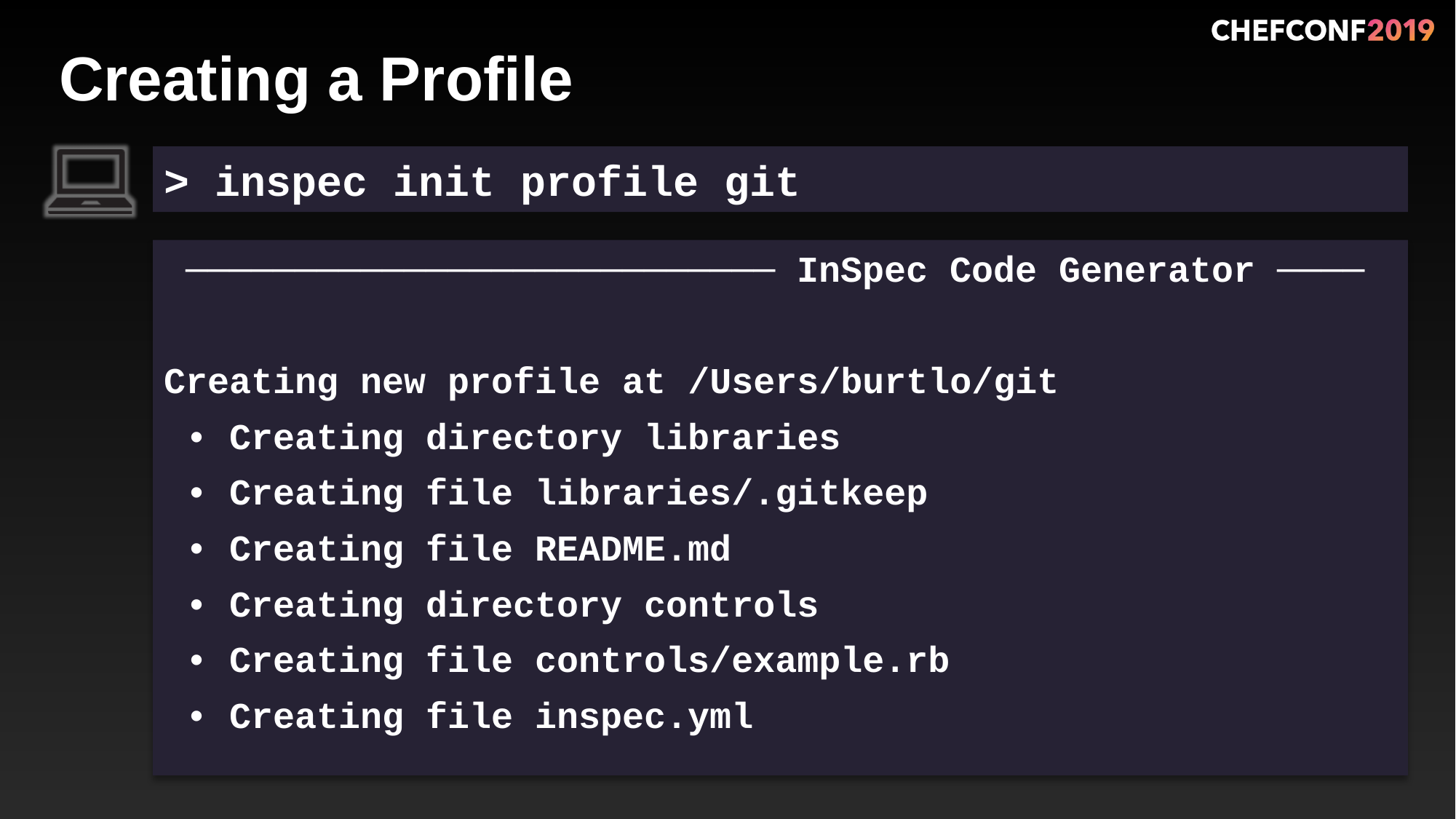

# Creating a Profile
> inspec init profile git
 ─────────────────────────── InSpec Code Generator ────

Creating new profile at /Users/burtlo/git
 • Creating directory libraries
 • Creating file libraries/.gitkeep
 • Creating file README.md
 • Creating directory controls
 • Creating file controls/example.rb
 • Creating file inspec.yml